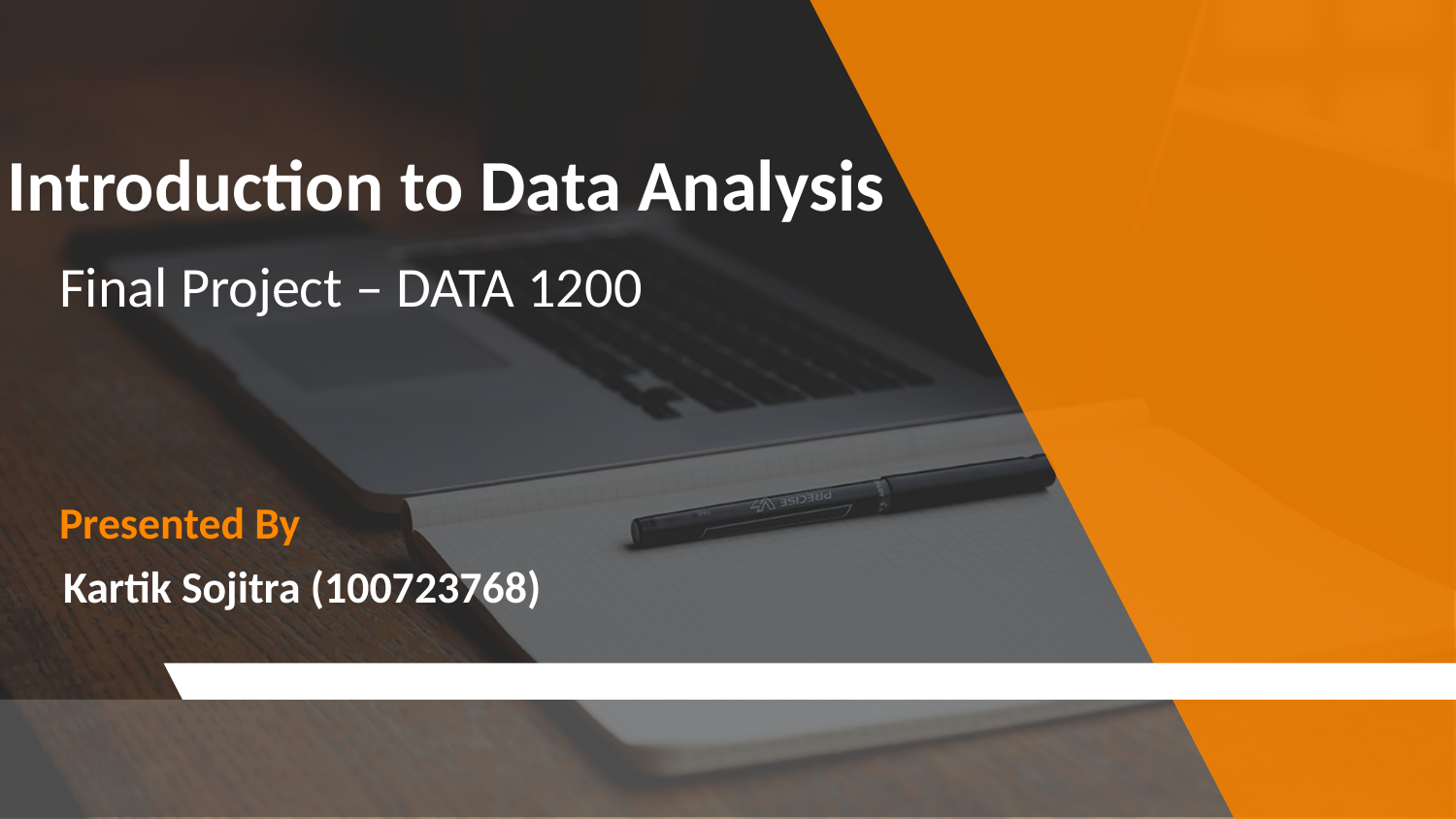

# Introduction to Data Analysis
Final Project – DATA 1200
Presented By
Kartik Sojitra (100723768)